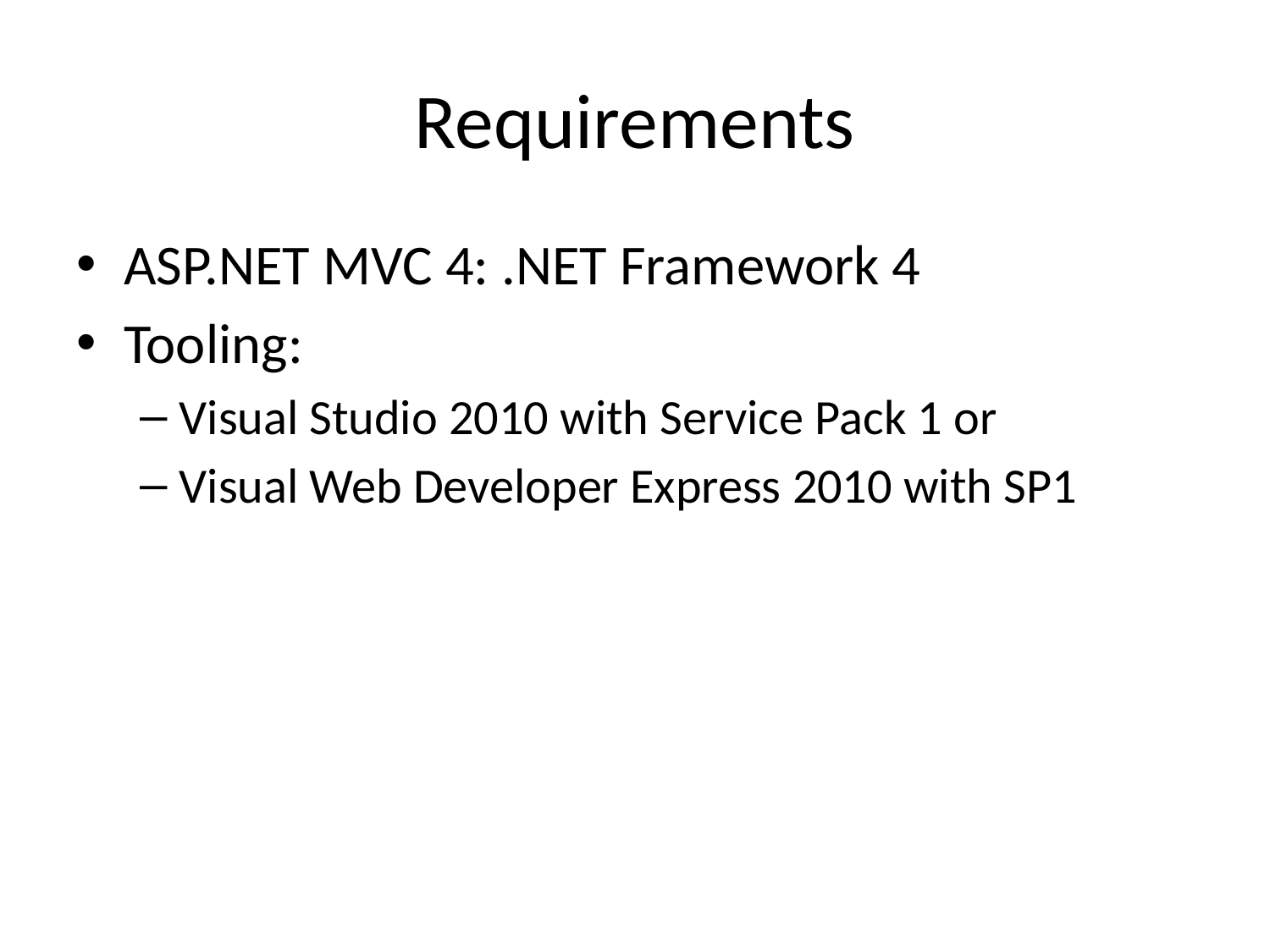

# Requirements
ASP.NET MVC 4: .NET Framework 4
Tooling:
Visual Studio 2010 with Service Pack 1 or
Visual Web Developer Express 2010 with SP1